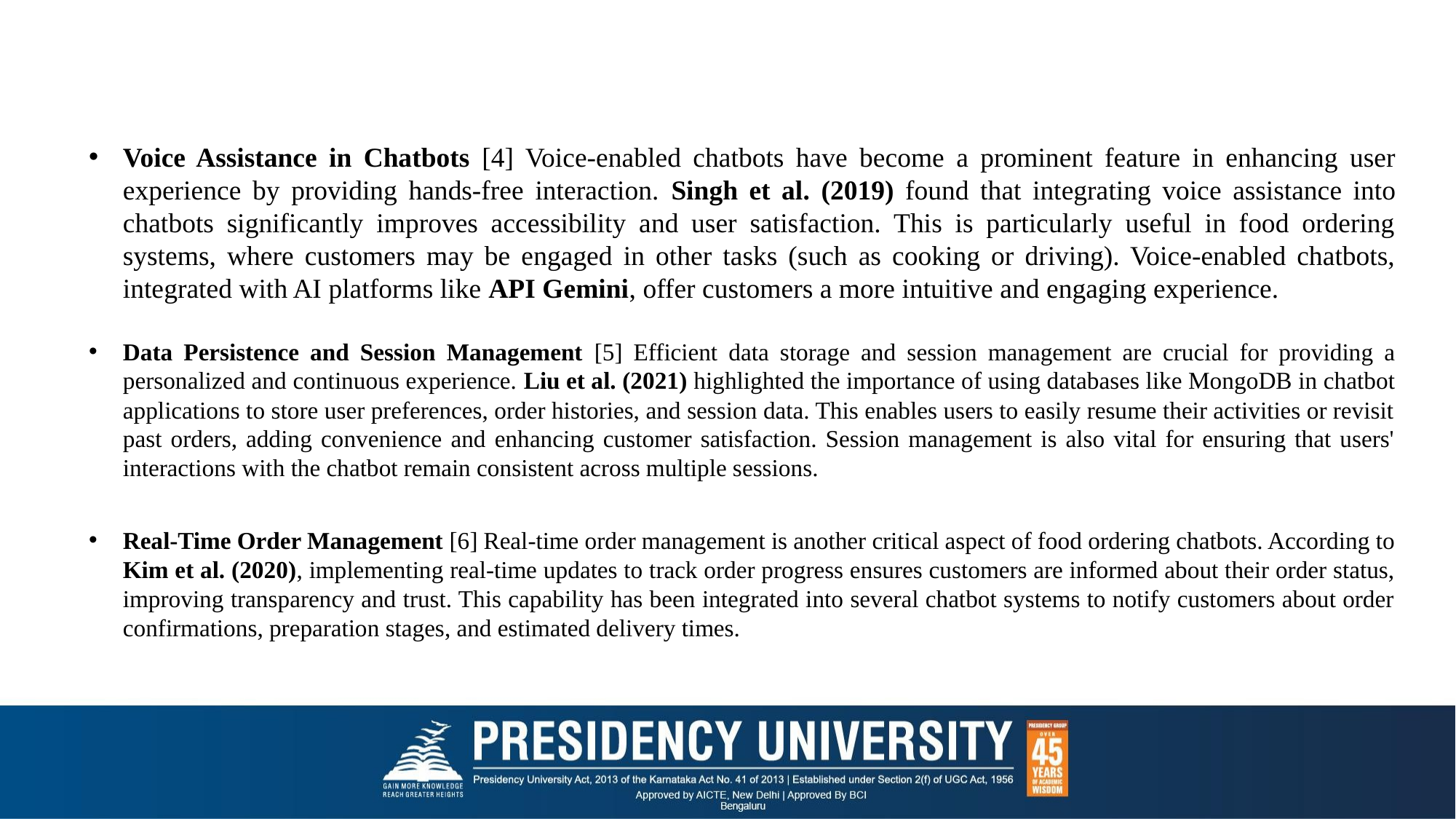

Voice Assistance in Chatbots [4] Voice-enabled chatbots have become a prominent feature in enhancing user experience by providing hands-free interaction. Singh et al. (2019) found that integrating voice assistance into chatbots significantly improves accessibility and user satisfaction. This is particularly useful in food ordering systems, where customers may be engaged in other tasks (such as cooking or driving). Voice-enabled chatbots, integrated with AI platforms like API Gemini, offer customers a more intuitive and engaging experience.

Data Persistence and Session Management [5] Efficient data storage and session management are crucial for providing a personalized and continuous experience. Liu et al. (2021) highlighted the importance of using databases like MongoDB in chatbot applications to store user preferences, order histories, and session data. This enables users to easily resume their activities or revisit past orders, adding convenience and enhancing customer satisfaction. Session management is also vital for ensuring that users' interactions with the chatbot remain consistent across multiple sessions.

Real-Time Order Management [6] Real-time order management is another critical aspect of food ordering chatbots. According to Kim et al. (2020), implementing real-time updates to track order progress ensures customers are informed about their order status, improving transparency and trust. This capability has been integrated into several chatbot systems to notify customers about order confirmations, preparation stages, and estimated delivery times.